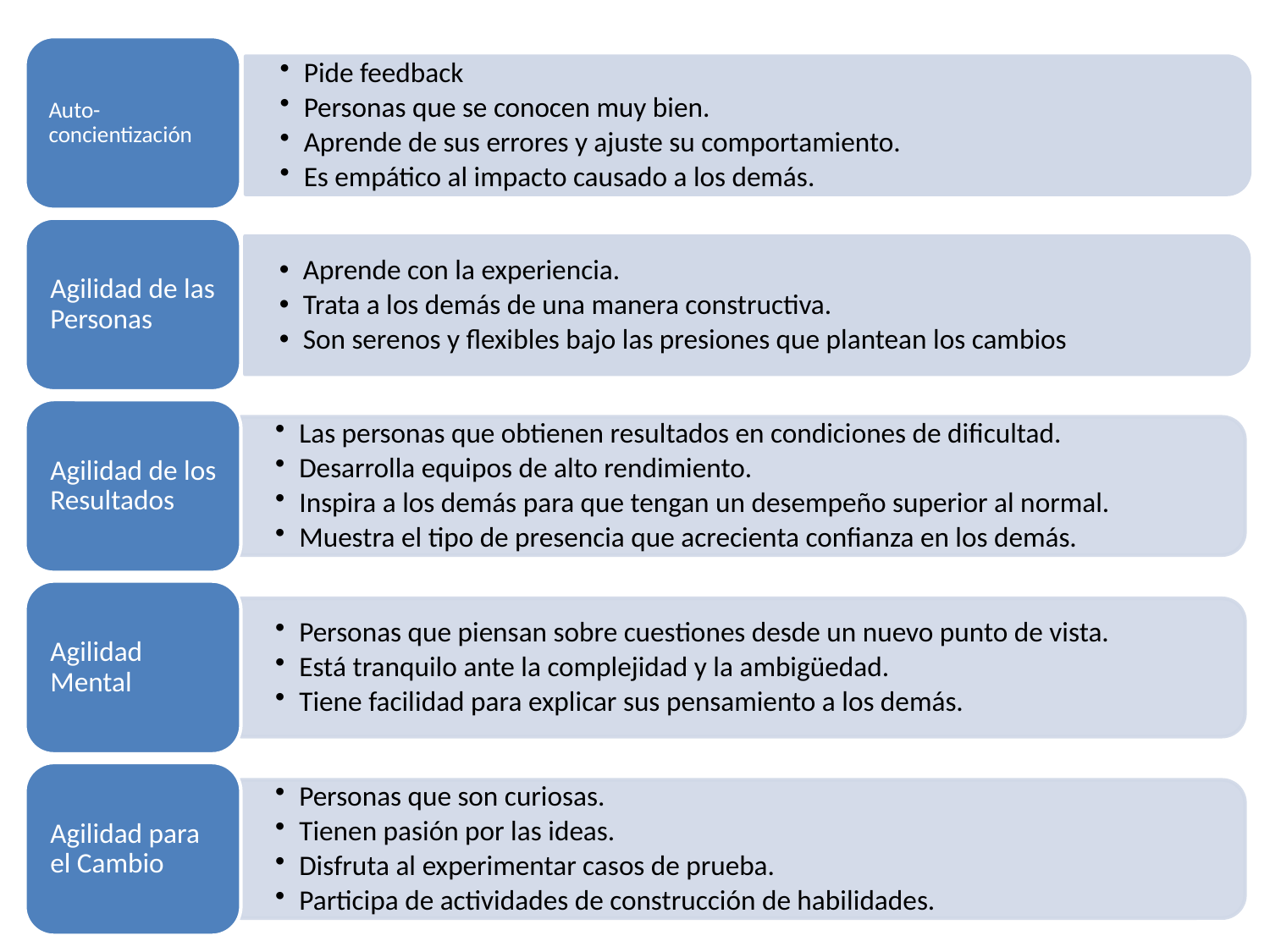

Auto-concientización
Agilidad de las Personas
Las personas que obtienen resultados en condiciones de dificultad.
Desarrolla equipos de alto rendimiento.
Inspira a los demás para que tengan un desempeño superior al normal.
Muestra el tipo de presencia que acrecienta confianza en los demás.
Agilidad de los Resultados
Personas que piensan sobre cuestiones desde un nuevo punto de vista.
Está tranquilo ante la complejidad y la ambigüedad.
Tiene facilidad para explicar sus pensamiento a los demás.
Agilidad Mental
Personas que son curiosas.
Tienen pasión por las ideas.
Disfruta al experimentar casos de prueba.
Participa de actividades de construcción de habilidades.
Agilidad para el Cambio

Pide feedback
Personas que se conocen muy bien.
Aprende de sus errores y ajuste su comportamiento.
Es empático al impacto causado a los demás.

Aprende con la experiencia.
Trata a los demás de una manera constructiva.
Son serenos y flexibles bajo las presiones que plantean los cambios